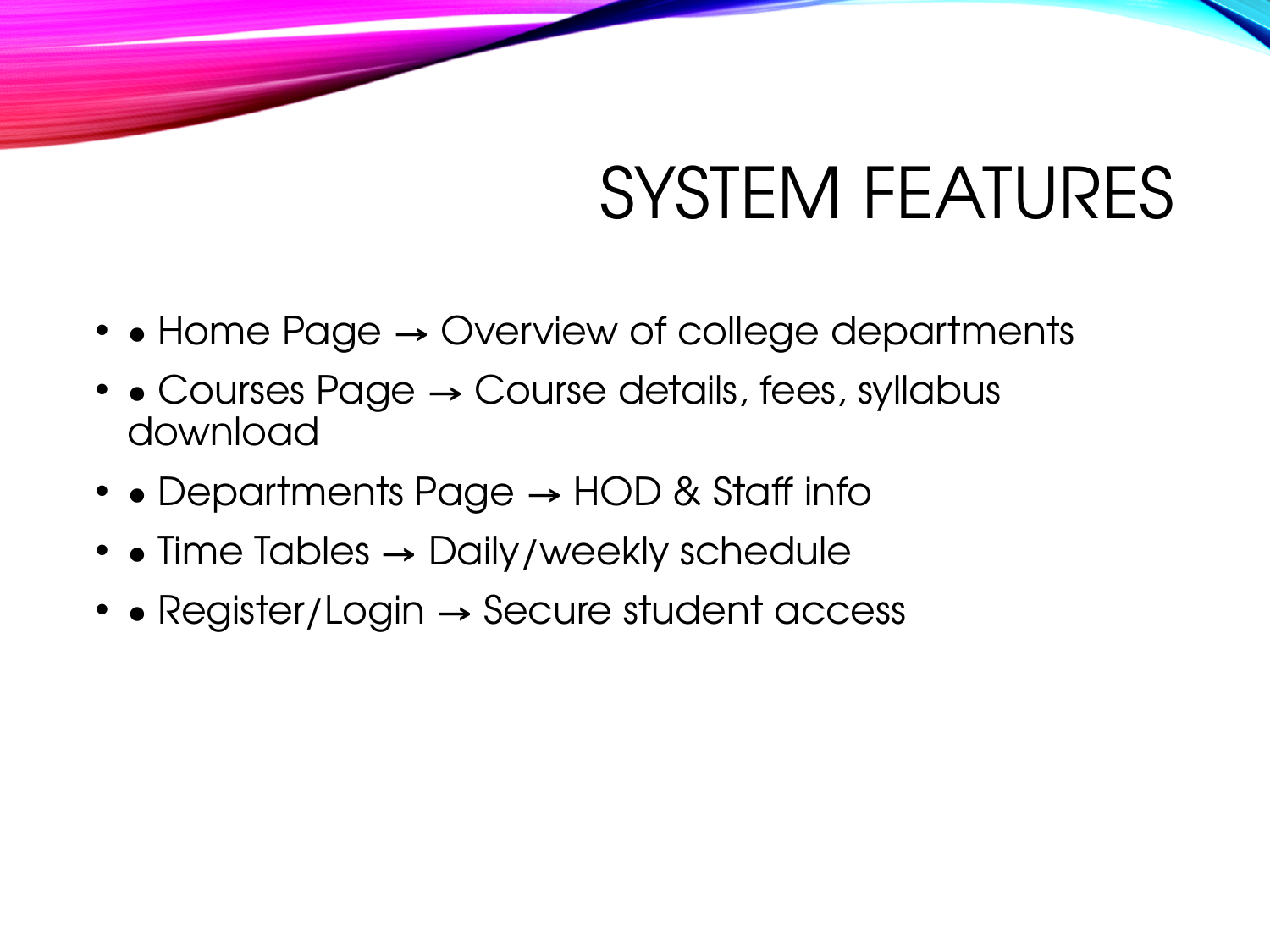

# System Features
• Home Page → Overview of college departments
• Courses Page → Course details, fees, syllabus download
• Departments Page → HOD & Staff info
• Time Tables → Daily/weekly schedule
• Register/Login → Secure student access